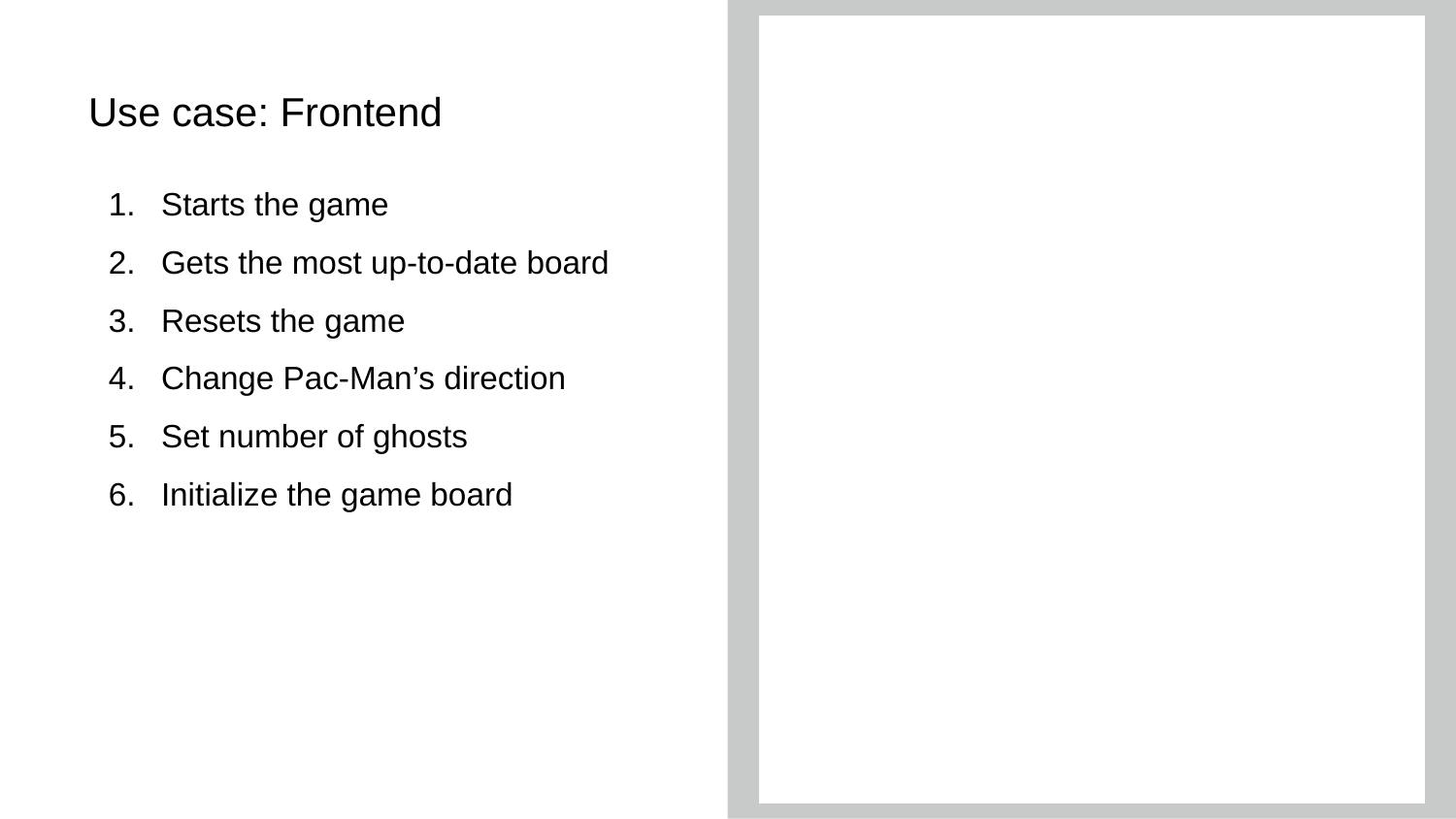

# Use case: Frontend
Starts the game
Gets the most up-to-date board
Resets the game
Change Pac-Man’s direction
Set number of ghosts
Initialize the game board